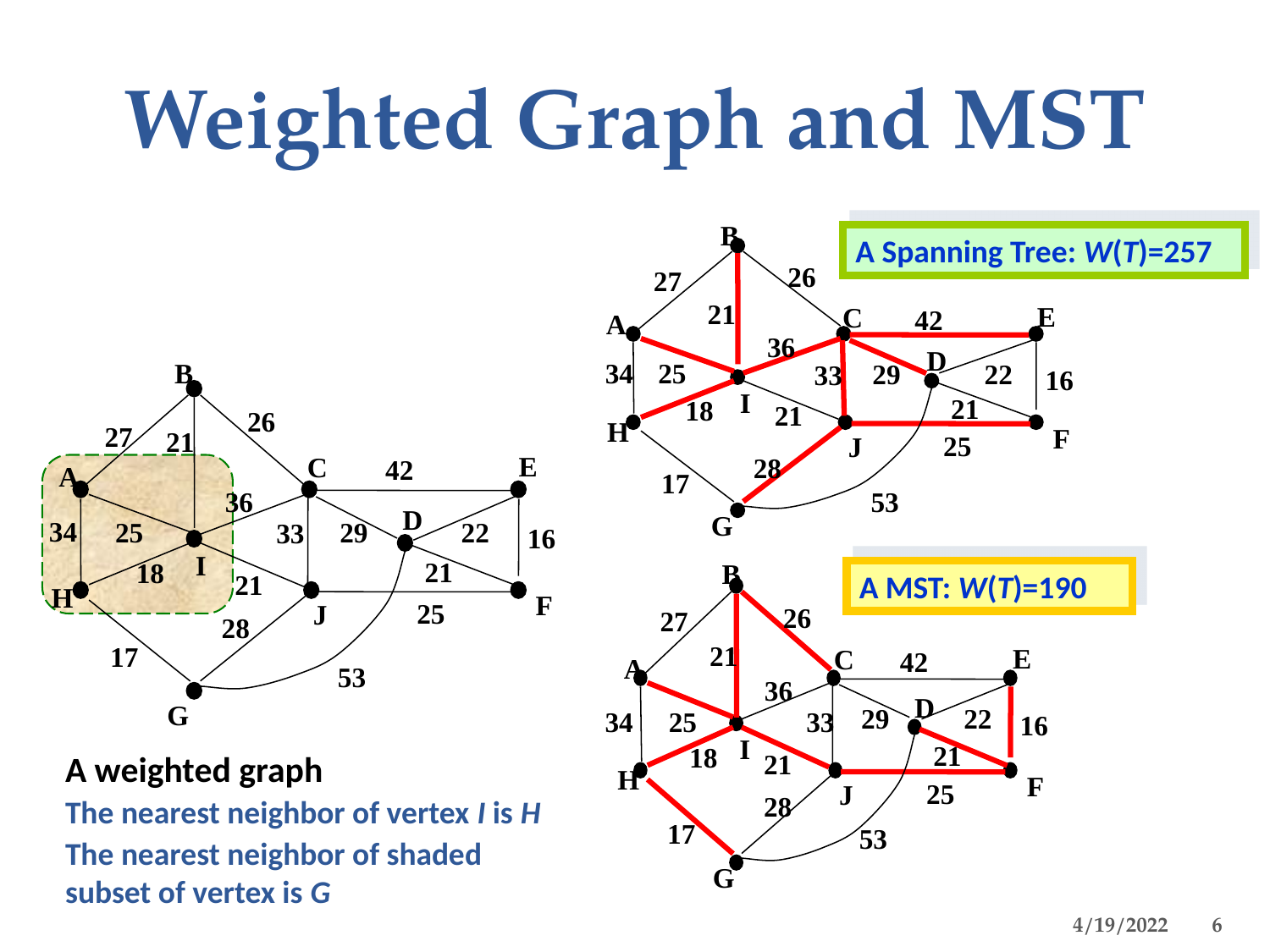

# Weighted Graph and MST
B
A Spanning Tree: W(T)=257

26
27
21
E
C
42
A
36

D

25
34
B
29
22
33
16

I

21
18

21

26
H
27
F

21
25
J

E
C
28
42
A

17
36
53

D

G

34
29
22
25
33
16

I

21
18
B

21
A MST: W(T)=190
H

F

25
J

26

27

28
21
17
E
C
42
A
53
36

D

G
29
22
34
25
33
16

I

21
18

A weighted graph
The nearest neighbor of vertex I is H
The nearest neighbor of shaded     subset of vertex is G
21
H
F

25
J

28
17
53
G

4/19/2022
6